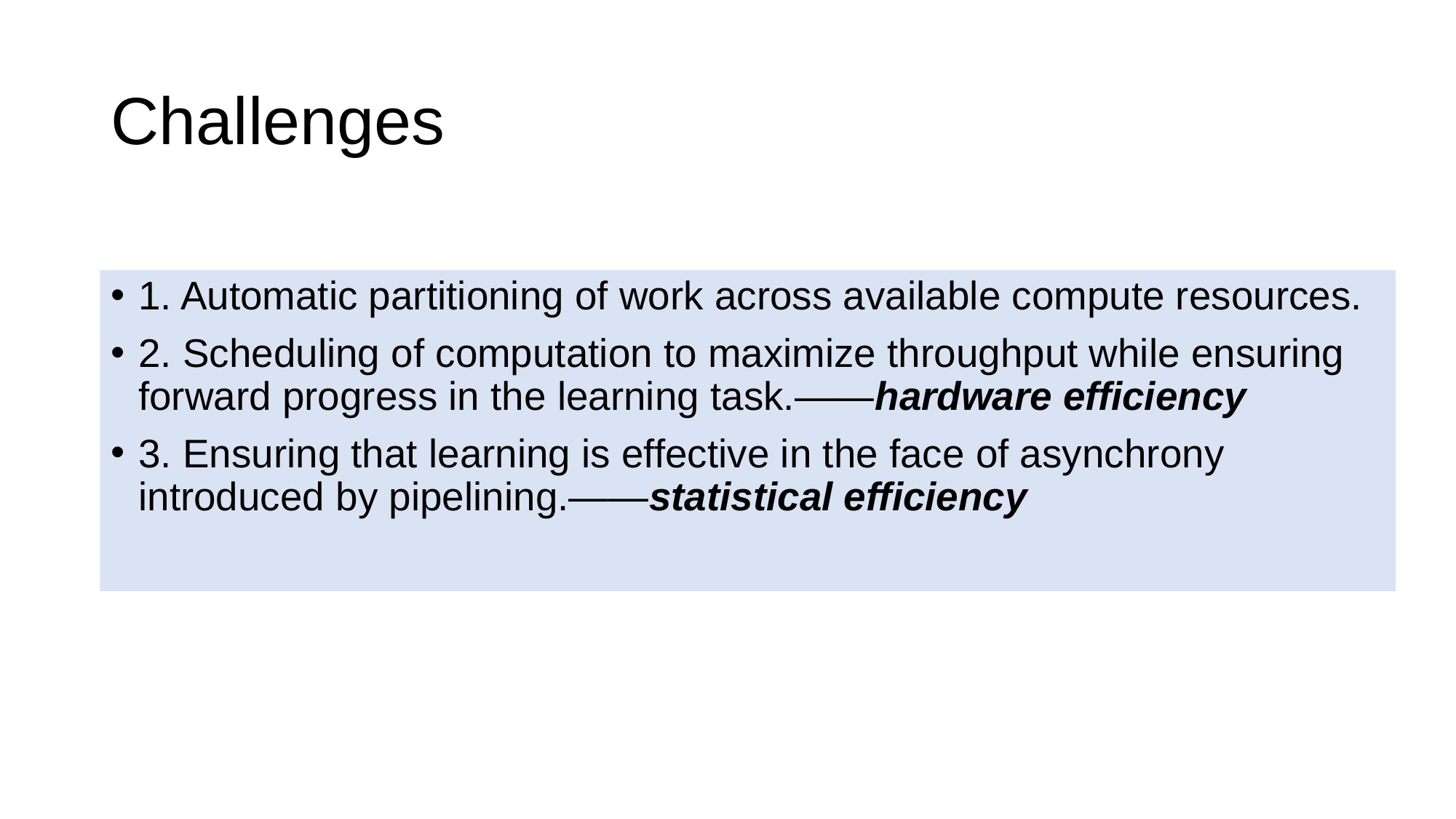

# Challenges
1. Automatic partitioning of work across available compute resources.
2. Scheduling of computation to maximize throughput while ensuring forward progress in the learning task.——hardware efficiency
3. Ensuring that learning is effective in the face of asynchrony introduced by pipelining.——statistical efficiency